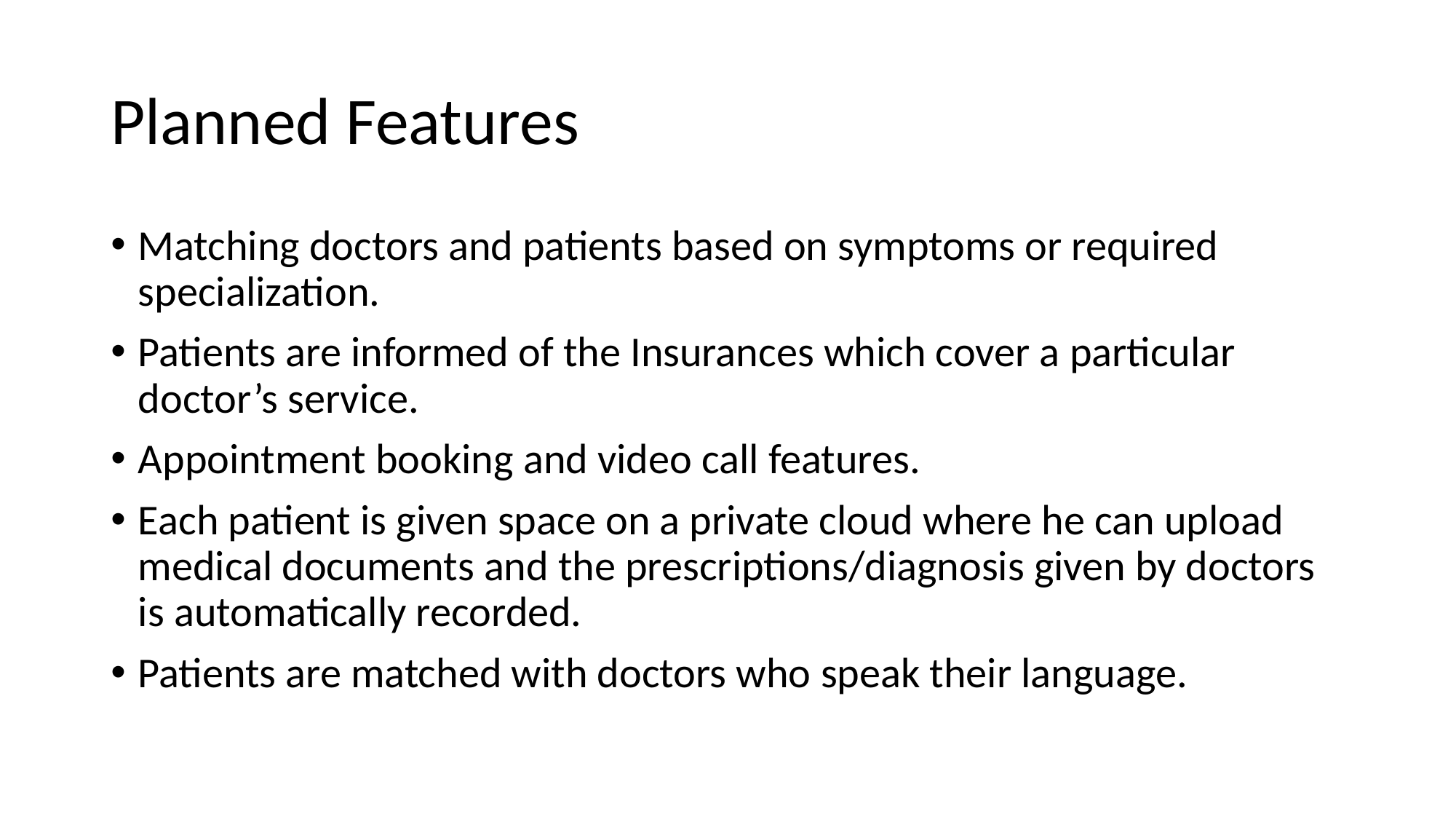

# Planned Features
Matching doctors and patients based on symptoms or required specialization.
Patients are informed of the Insurances which cover a particular doctor’s service.
Appointment booking and video call features.
Each patient is given space on a private cloud where he can upload medical documents and the prescriptions/diagnosis given by doctors is automatically recorded.
Patients are matched with doctors who speak their language.